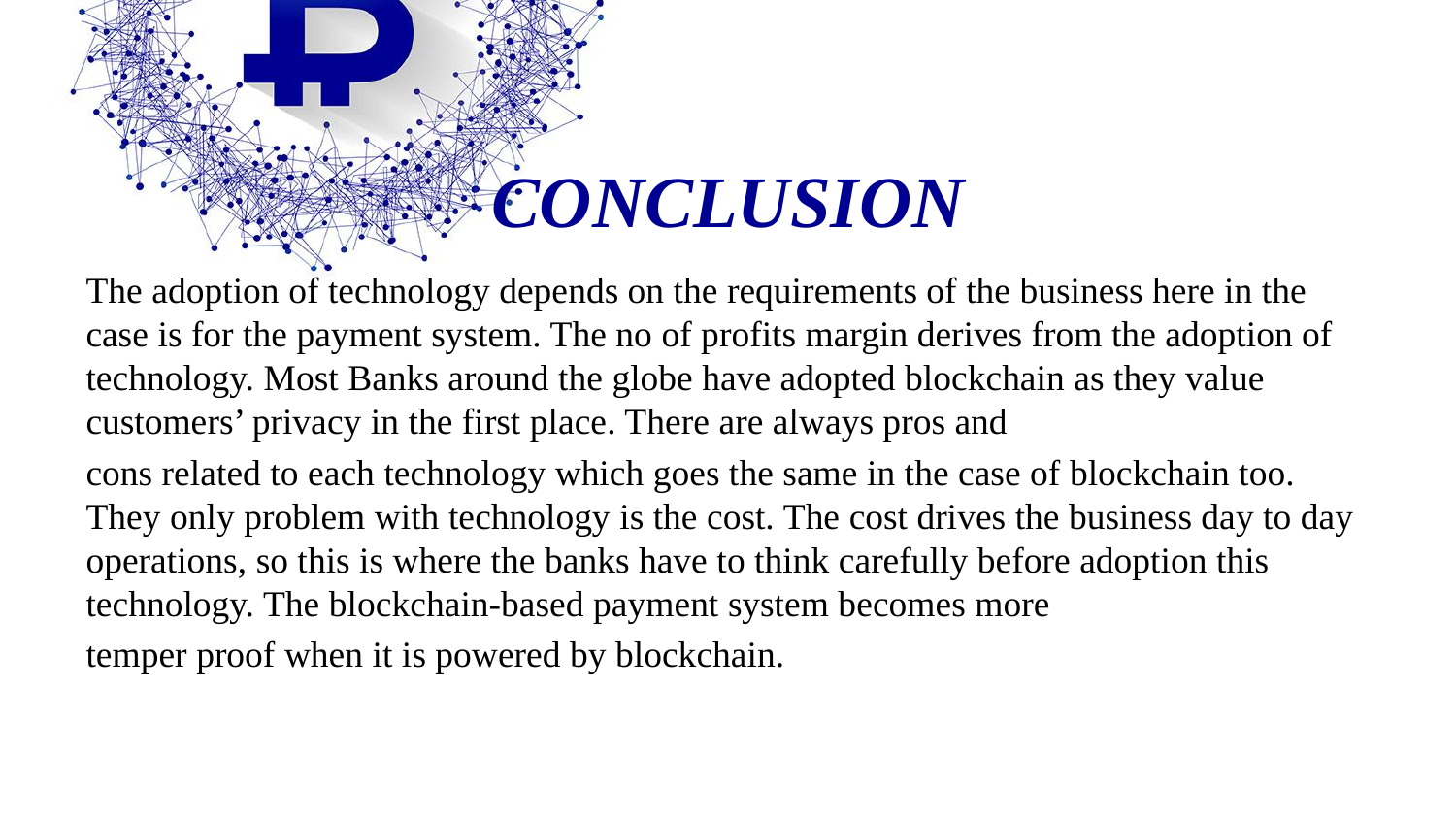

# CONCLUSION
The adoption of technology depends on the requirements of the business here in the case is for the payment system. The no of profits margin derives from the adoption of technology. Most Banks around the globe have adopted blockchain as they value customers’ privacy in the first place. There are always pros and
cons related to each technology which goes the same in the case of blockchain too. They only problem with technology is the cost. The cost drives the business day to day operations, so this is where the banks have to think carefully before adoption this technology. The blockchain-based payment system becomes more
temper proof when it is powered by blockchain.